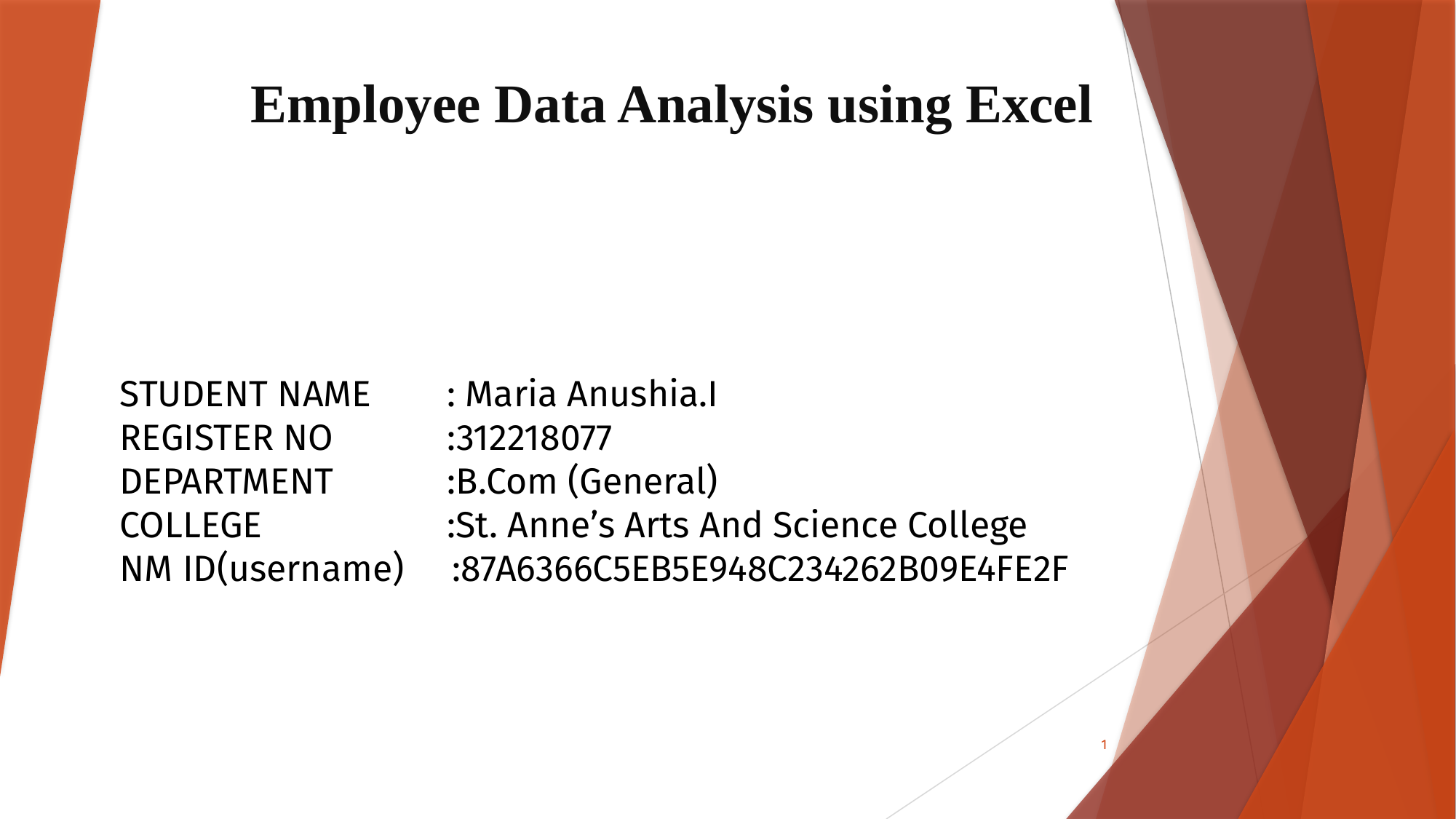

# Employee Data Analysis using Excel
STUDENT NAME	: Maria Anushia.I
REGISTER NO		:312218077
DEPARTMENT		:B.Com (General)
COLLEGE		:St. Anne’s Arts And Science College
NM ID(username)     :87A6366C5EB5E948C234262B09E4FE2F
1